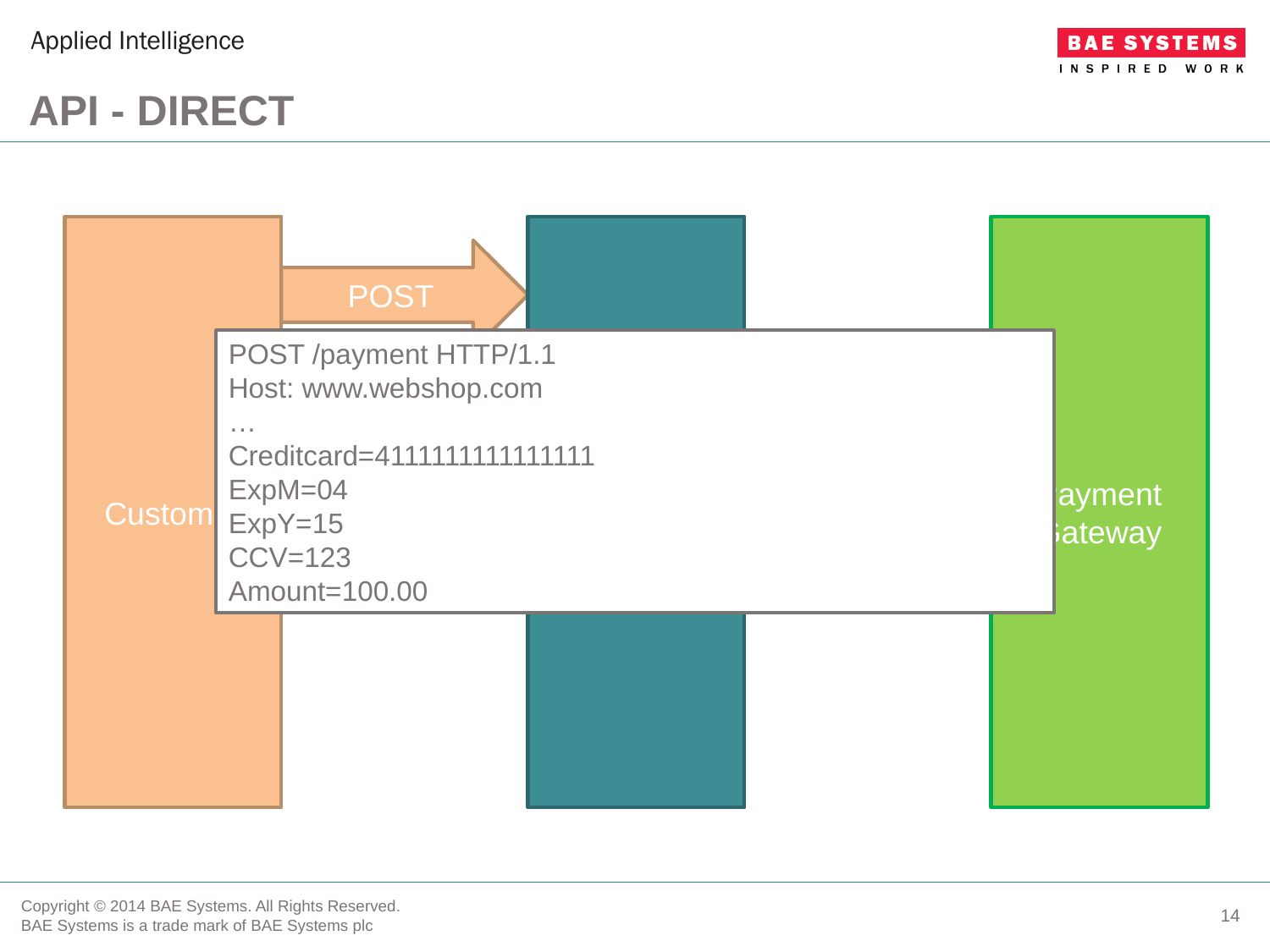

# API - Direct
Merchant
Payment Gateway
Customer
POST
POST /payment HTTP/1.1
Host: www.webshop.com
…
Creditcard=4111111111111111
ExpM=04
ExpY=15
CCV=123
Amount=100.00